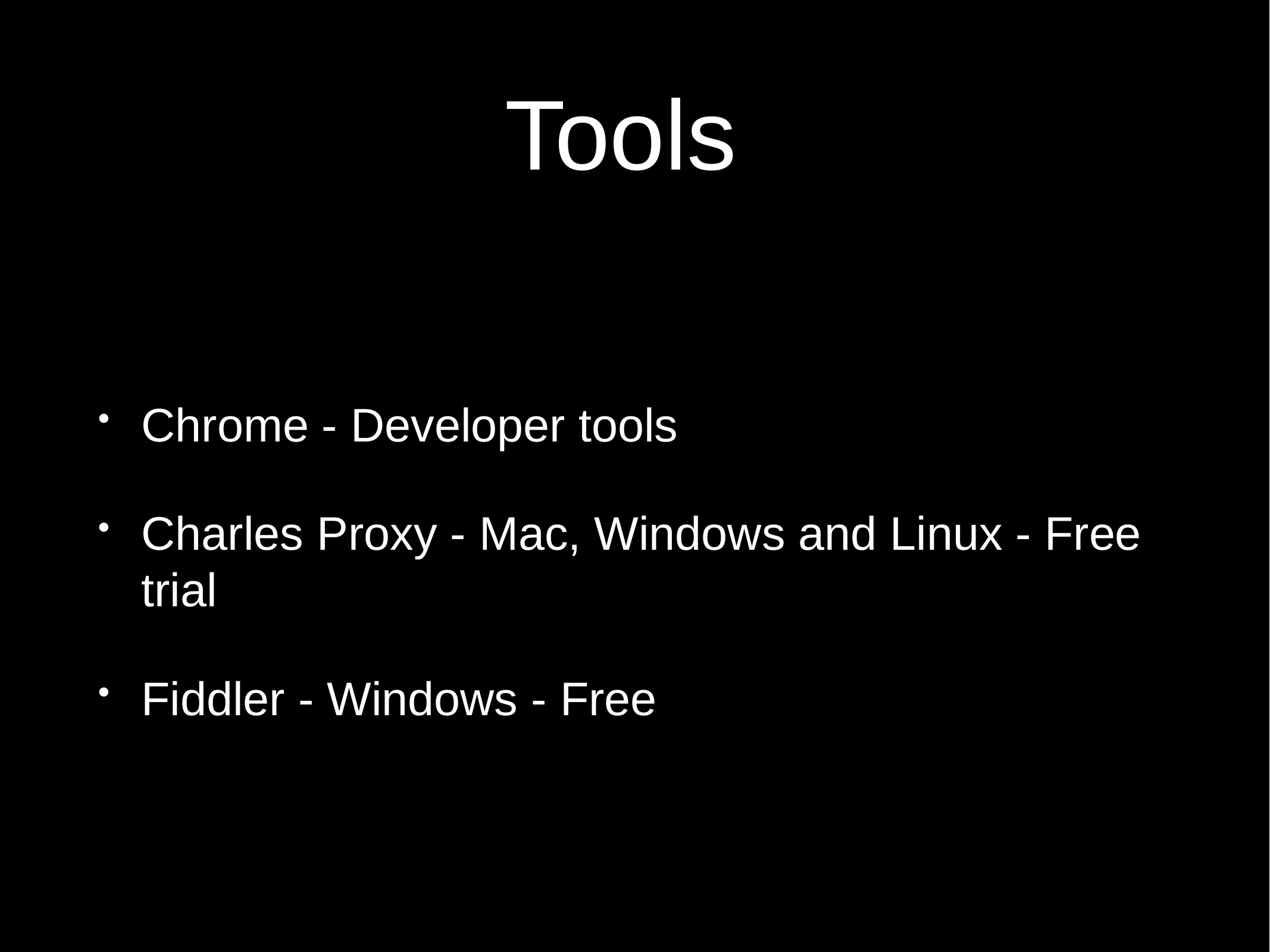

# Tools
Chrome - Developer tools
Charles Proxy - Mac, Windows and Linux - Free trial
Fiddler - Windows - Free